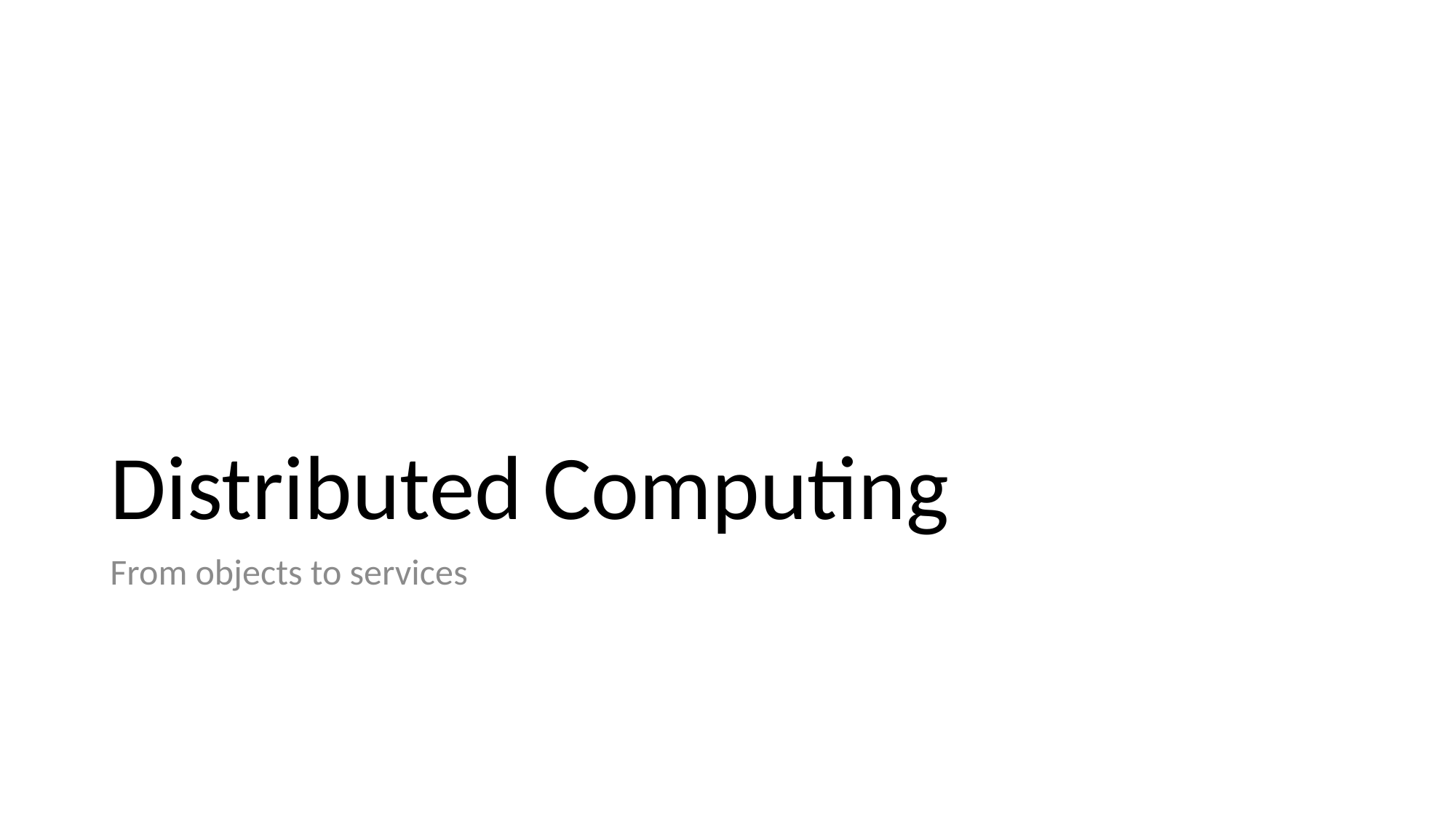

# Distributed Computing
From objects to services